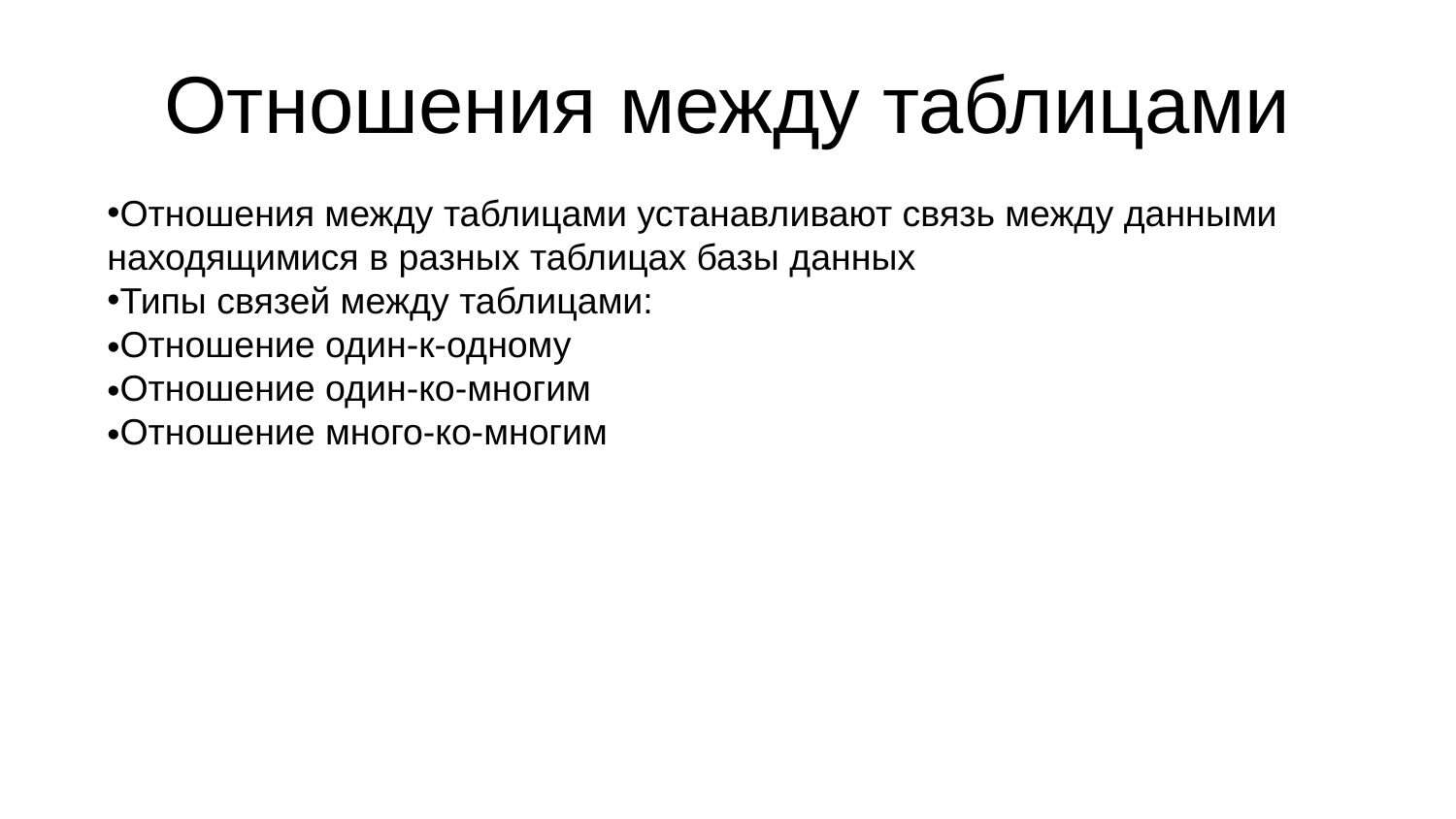

# Отношения между таблицами
Отношения между таблицами устанавливают связь между данными находящимися в разных таблицах базы данных
Типы связей между таблицами:
Отношение один-к-одному
Отношение один-ко-многим
Отношение много-ко-многим